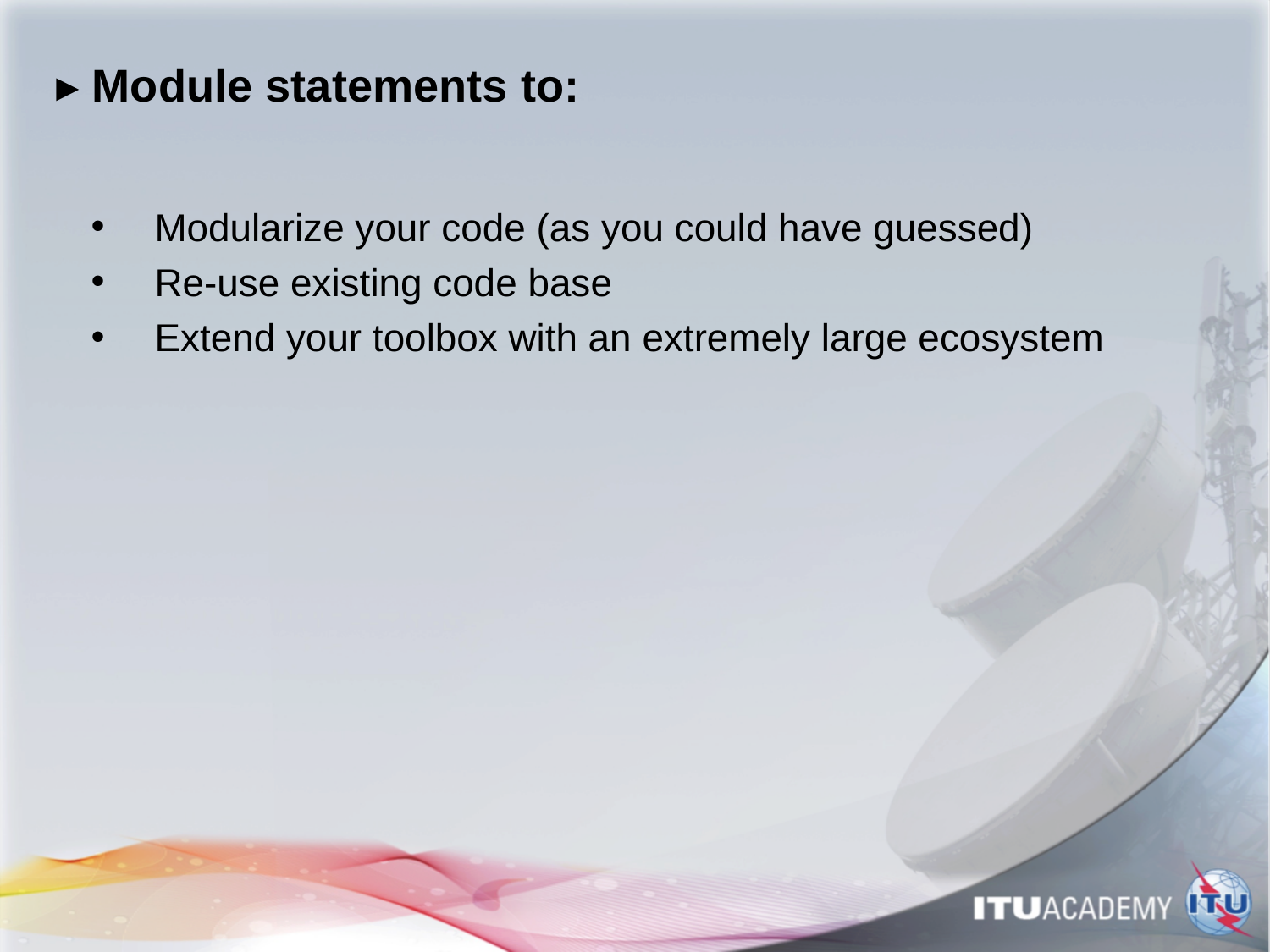

# ▸ Module statements to:
Modularize your code (as you could have guessed)
Re-use existing code base
Extend your toolbox with an extremely large ecosystem